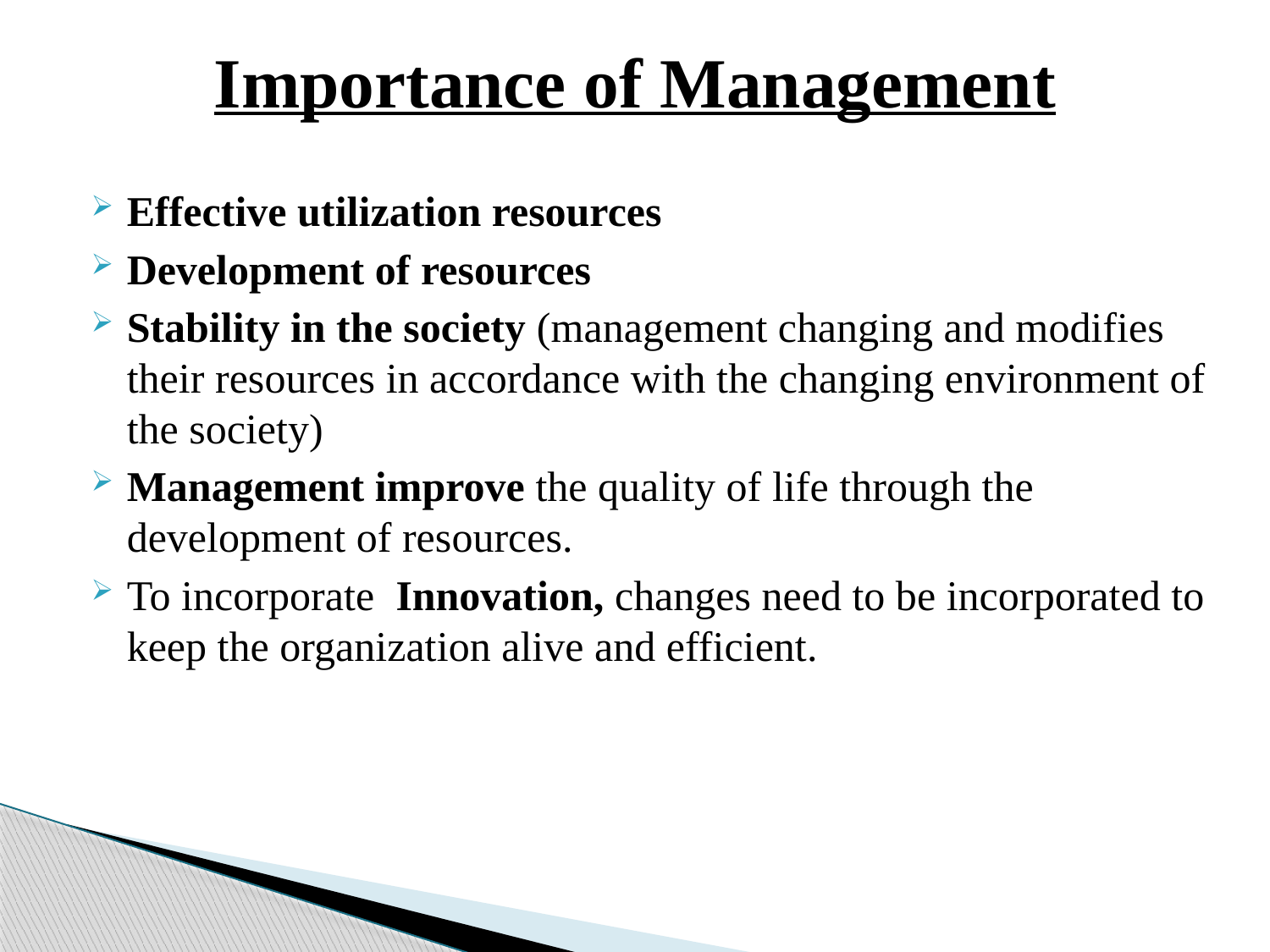

# Importance of Management

Effective utilization resources
Development of resources
Stability in the society (management changing and modifies their resources in accordance with the changing environment of the society)
Management improve the quality of life through the development of resources.
To incorporate  Innovation, changes need to be incorporated to keep the organization alive and efficient.